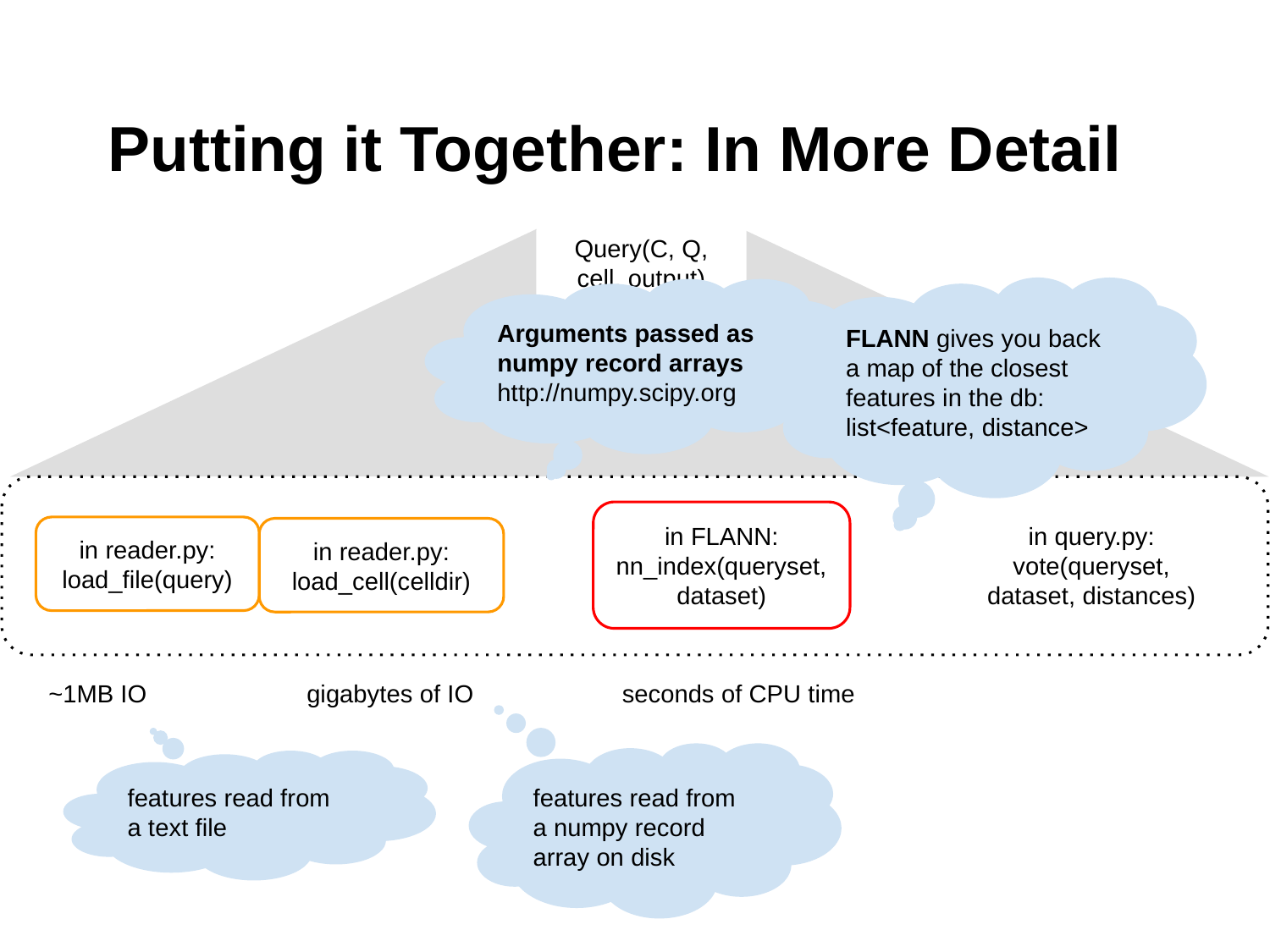

# Putting it Together: In More Detail
Arguments passed as numpy record arrays
http://numpy.scipy.org
Query(C, Q, cell, output)

FLANN gives you back a map of the closest features in the db: list<feature, distance>

in reader.py:
load_file(query)
in query.py:
vote(queryset, dataset, distances)
in reader.py:
load_cell(celldir)
in FLANN:
nn_index(queryset, dataset)

~1MB IO

gigabytes of IO
seconds of CPU time
features read from a text file
features read from a numpy record array on disk